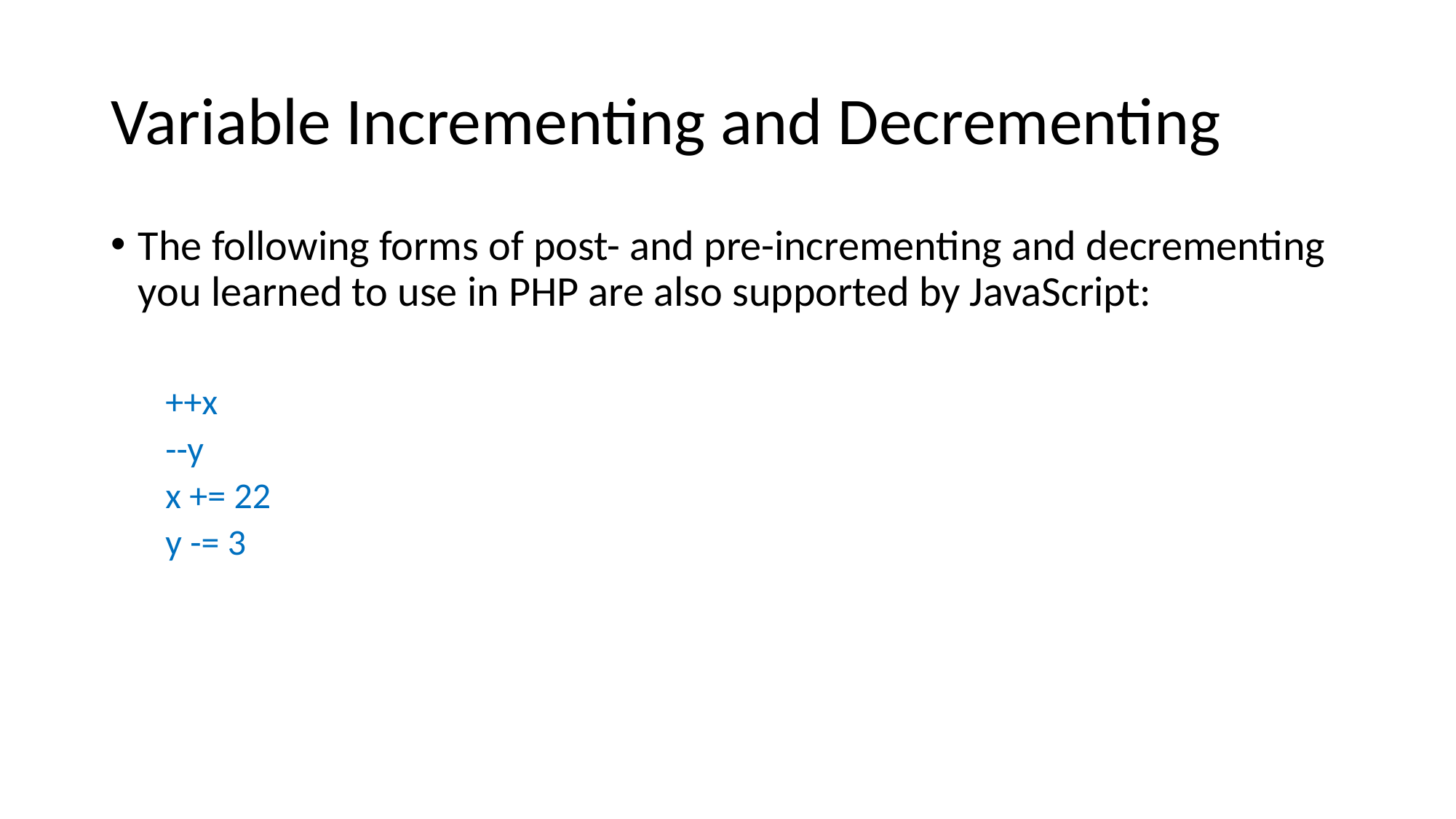

# Variable Incrementing and Decrementing
The following forms of post- and pre-incrementing and decrementing you learned to use in PHP are also supported by JavaScript:

++x
--y
x += 22
y -= 3